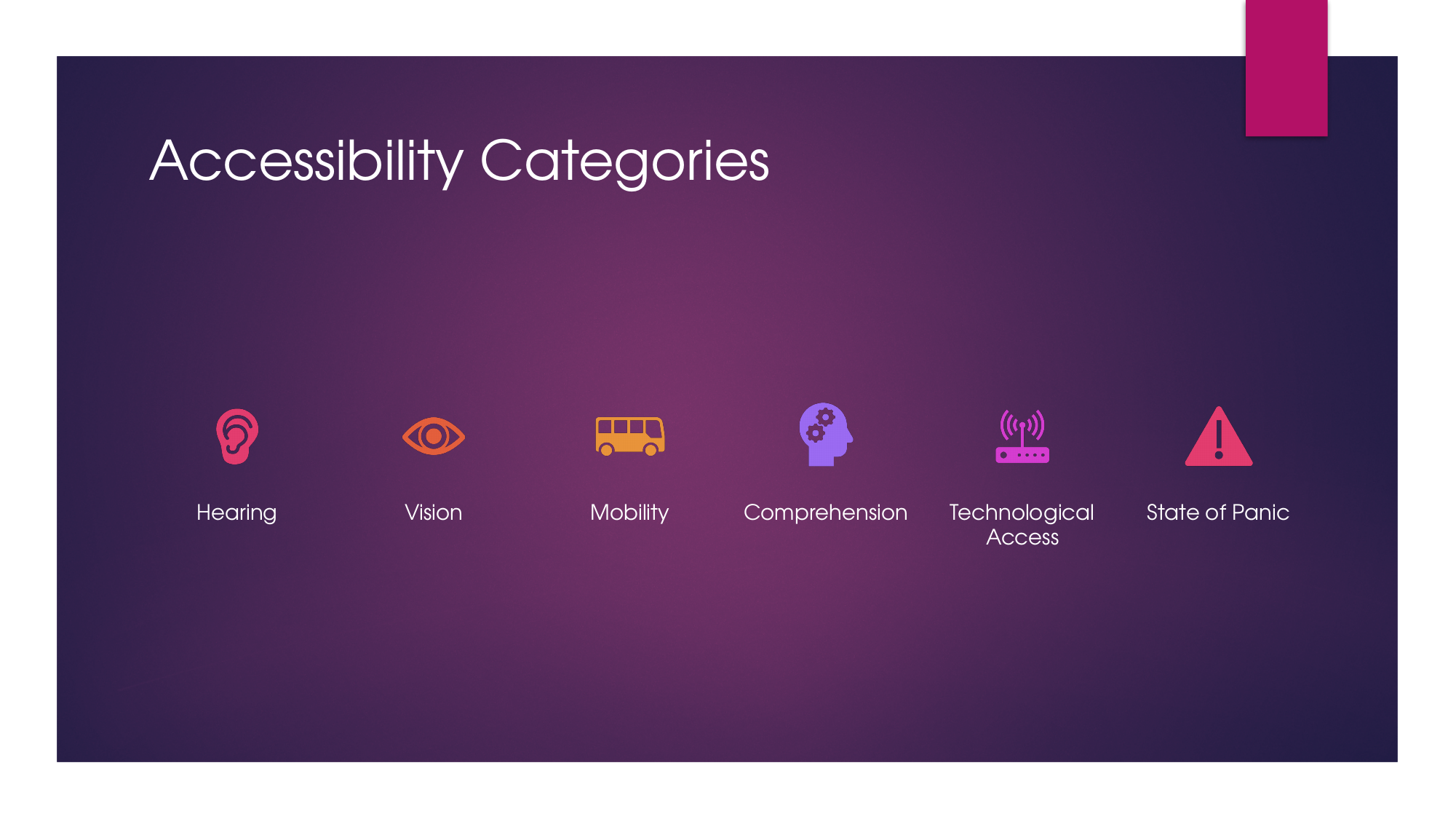

# Accessibility Categories
Hearing
Vision
Mobility
Comprehension
Technological Access
State of Panic